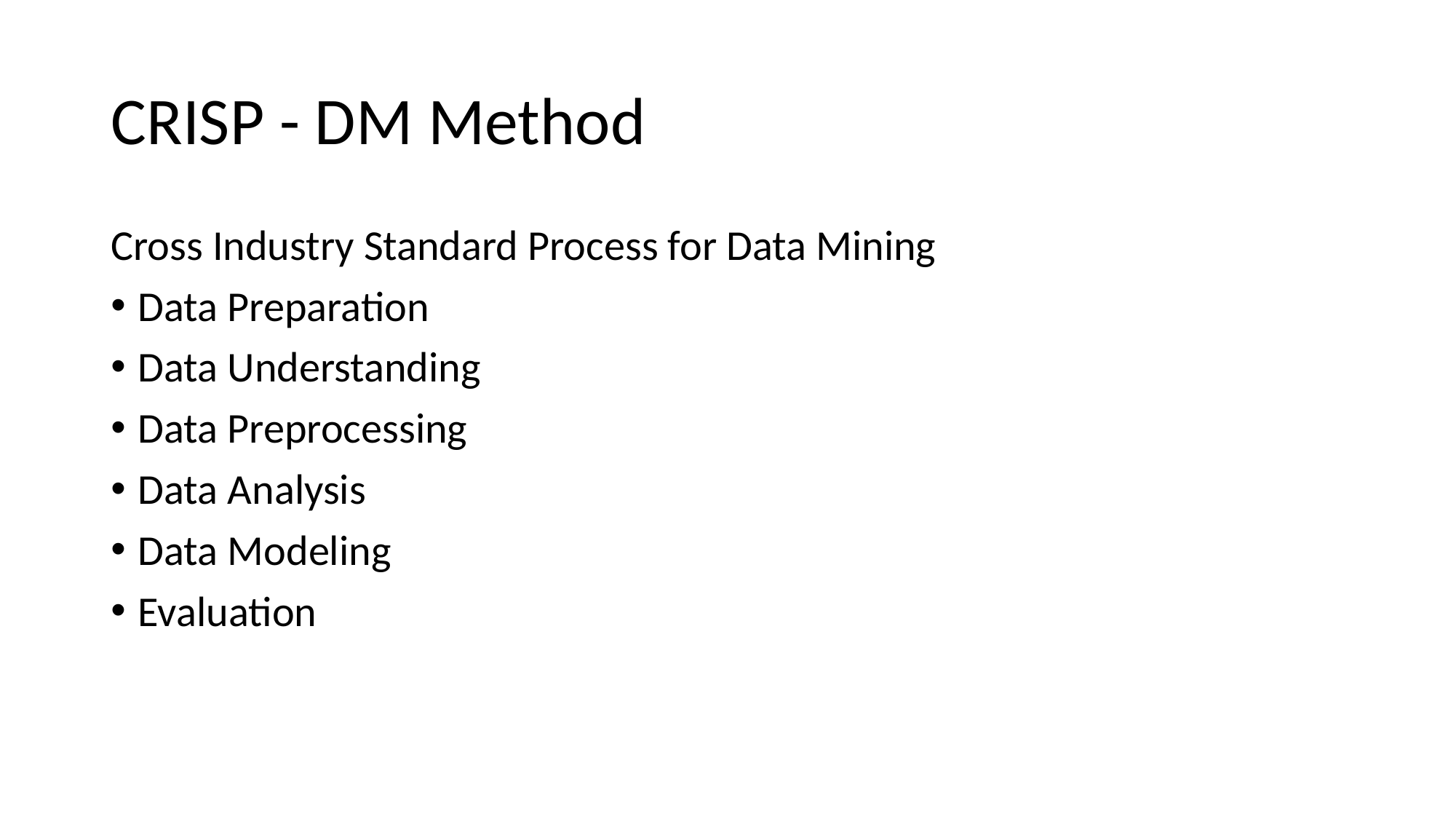

# CRISP - DM Method
Cross Industry Standard Process for Data Mining
Data Preparation
Data Understanding
Data Preprocessing
Data Analysis
Data Modeling
Evaluation